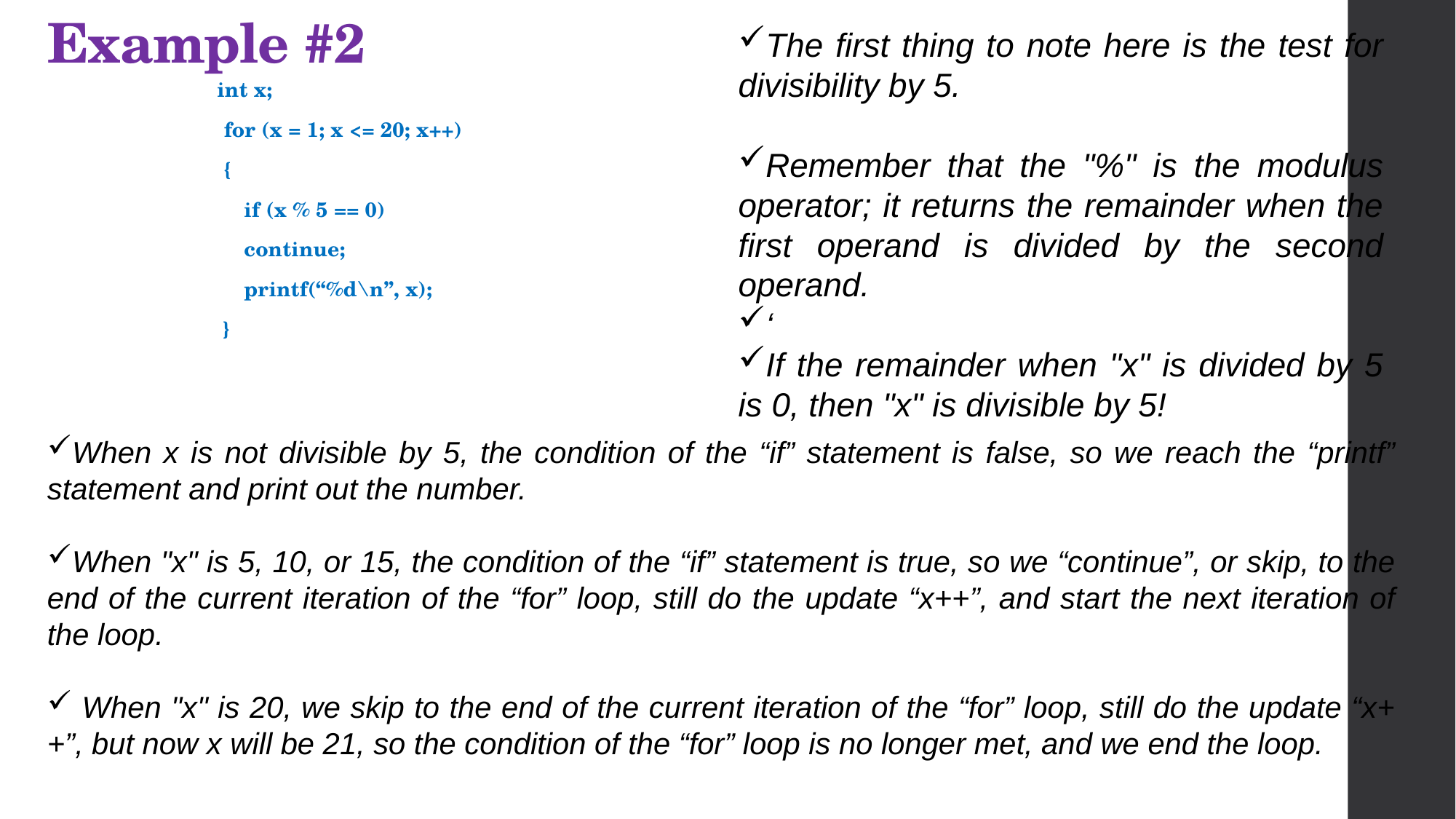

# Example #2
The first thing to note here is the test for divisibility by 5.

Remember that the "%" is the modulus operator; it returns the remainder when the first operand is divided by the second operand.
‘
If the remainder when "x" is divided by 5 is 0, then "x" is divisible by 5!
int x;
 for (x = 1; x <= 20; x++)
 {
	if (x % 5 == 0)
	continue;
 	printf(“%d\n”, x);
 }

When x is not divisible by 5, the condition of the “if” statement is false, so we reach the “printf” statement and print out the number.

When "x" is 5, 10, or 15, the condition of the “if” statement is true, so we “continue”, or skip, to the end of the current iteration of the “for” loop, still do the update “x++”, and start the next iteration of the loop.

 When "x" is 20, we skip to the end of the current iteration of the “for” loop, still do the update “x++”, but now x will be 21, so the condition of the “for” loop is no longer met, and we end the loop.